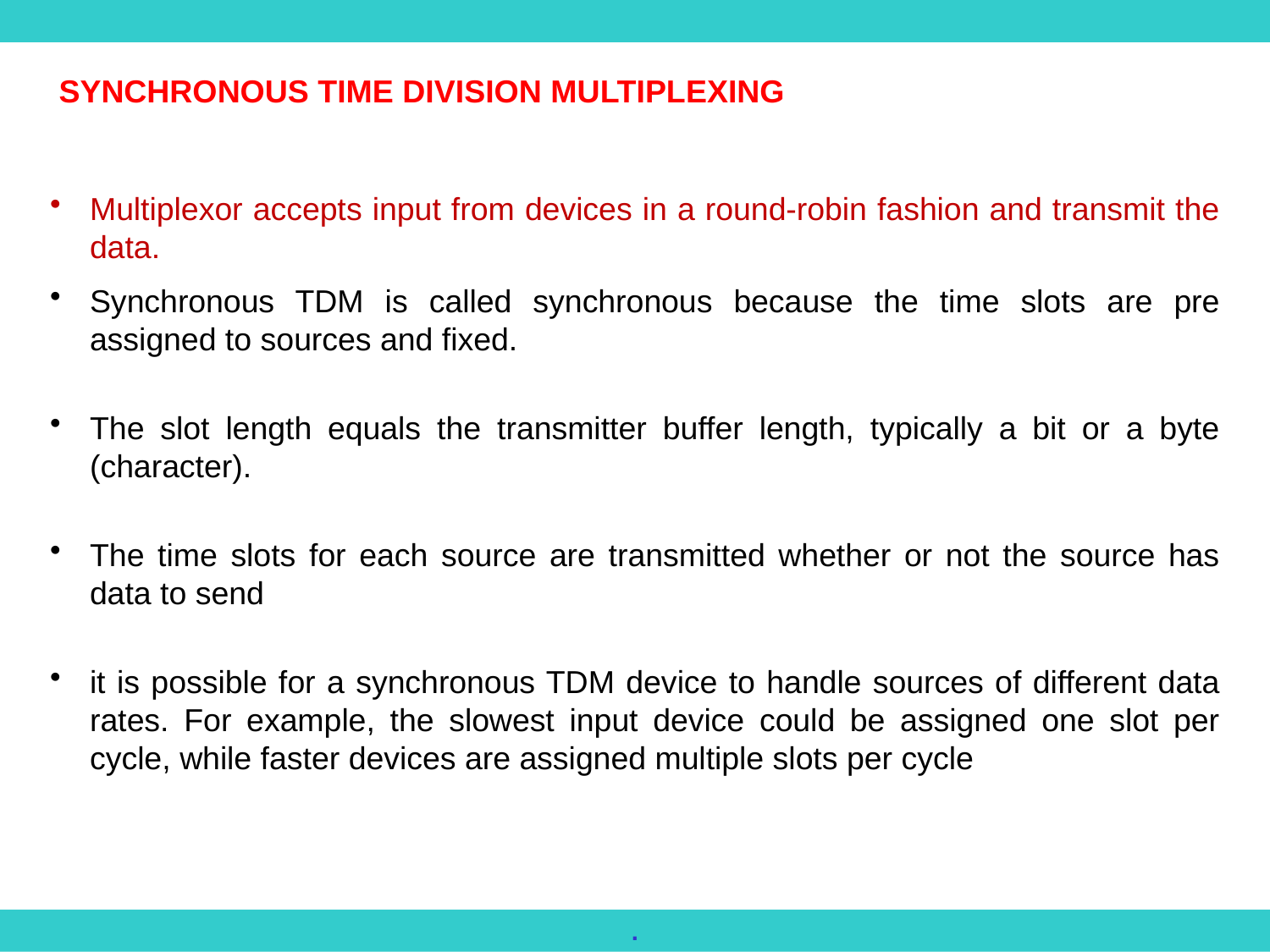

SYNCHRONOUS TIME DIVISION MULTIPLEXING
Multiplexor accepts input from devices in a round-robin fashion and transmit the data.
Synchronous TDM is called synchronous because the time slots are pre assigned to sources and fixed.

The slot length equals the transmitter buffer length, typically a bit or a byte (character).

The time slots for each source are transmitted whether or not the source has data to send

it is possible for a synchronous TDM device to handle sources of different data rates. For example, the slowest input device could be assigned one slot per cycle, while faster devices are assigned multiple slots per cycle
.